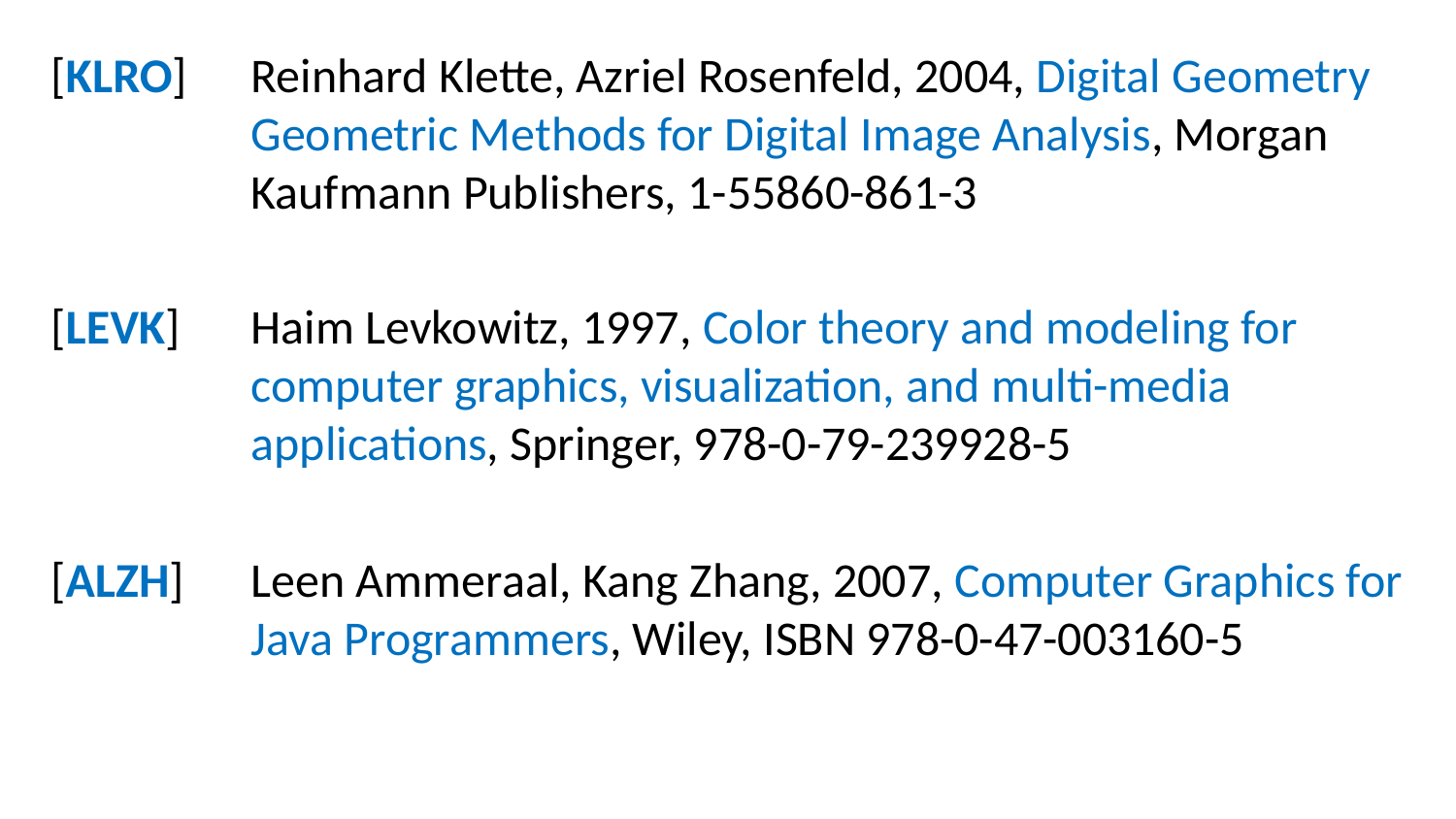

[KLRO]	Reinhard Klette, Azriel Rosenfeld, 2004, Digital Geometry Geometric Methods for Digital Image Analysis, Morgan Kaufmann Publishers, 1-55860-861-3

[LEVK]	Haim Levkowitz, 1997, Color theory and modeling for computer graphics, visualization, and multi-media applications, Springer, 978-0-79-239928-5

[ALZH]	Leen Ammeraal, Kang Zhang, 2007, Computer Graphics for Java Programmers, Wiley, ISBN 978-0-47-003160-5